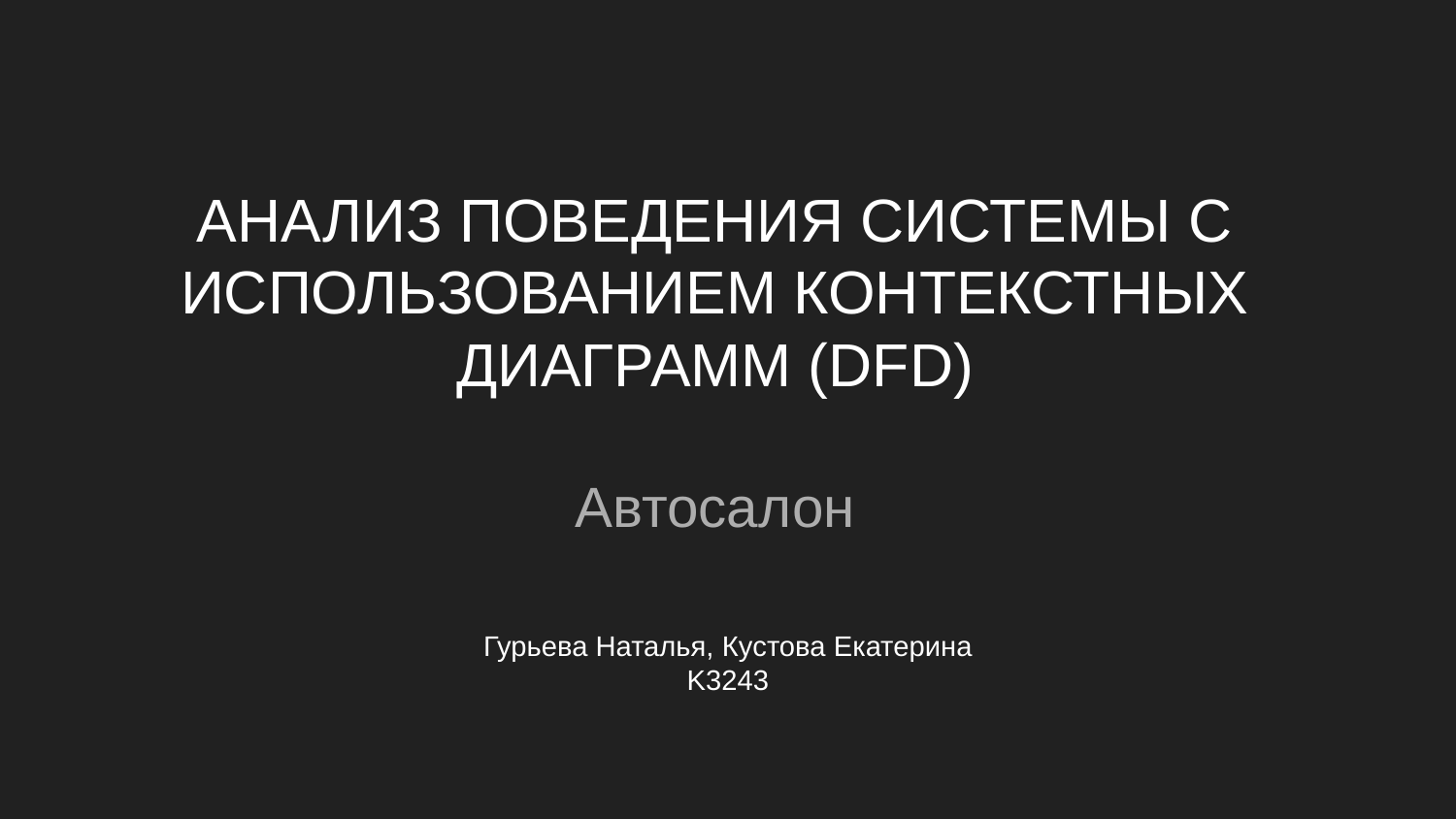

# АНАЛИЗ ПОВЕДЕНИЯ СИСТЕМЫ С ИСПОЛЬЗОВАНИЕМ КОНТЕКСТНЫХ ДИАГРАММ (DFD)

Автосалон
Гурьева Наталья, Кустова Екатерина
K3243